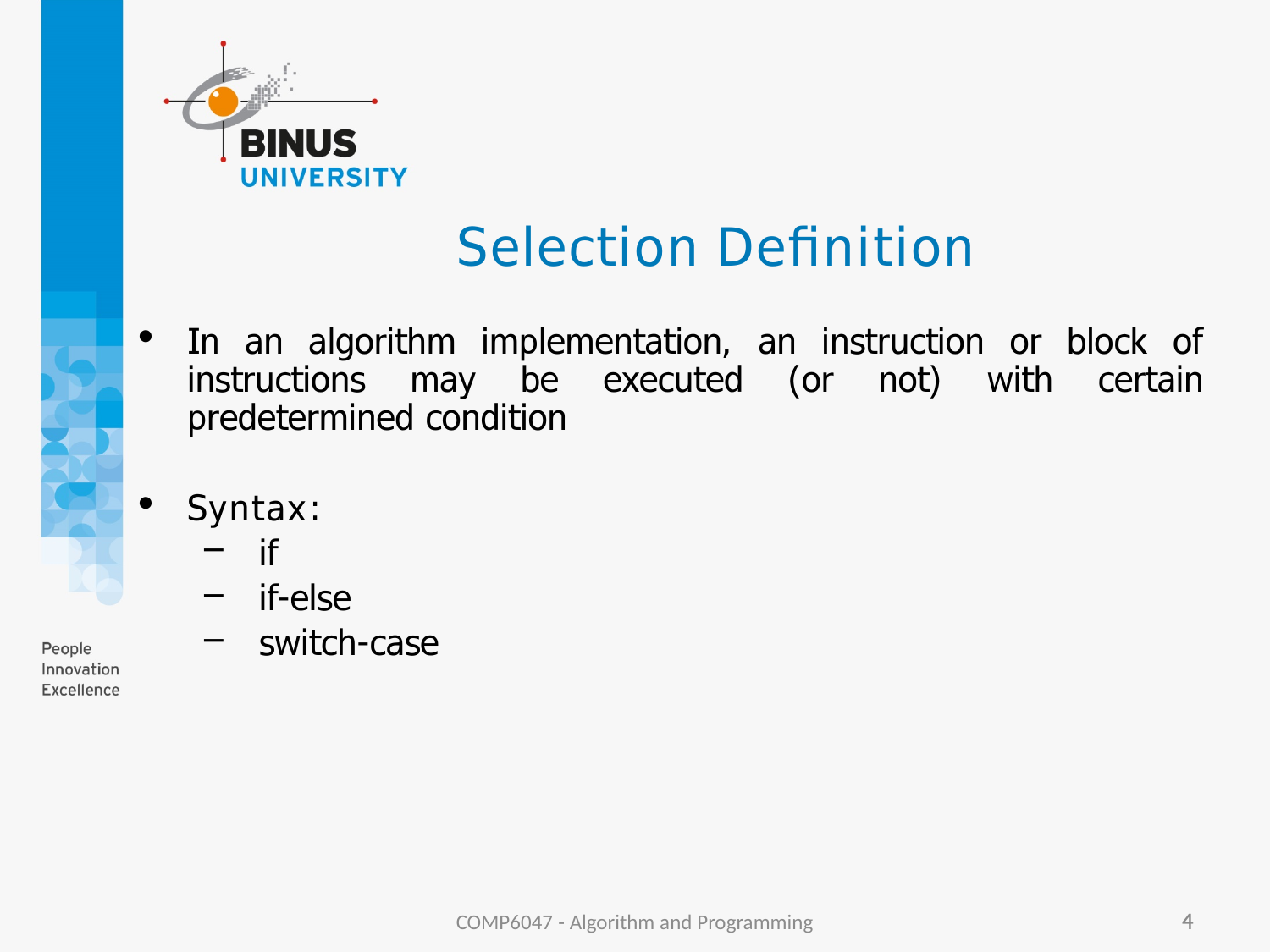

# Selection Definition
In an algorithm implementation, an instruction or block of instructions may be executed (or not) with certain predetermined condition

Syntax:
if
if-else
switch-case
COMP6047 - Algorithm and Programming
4